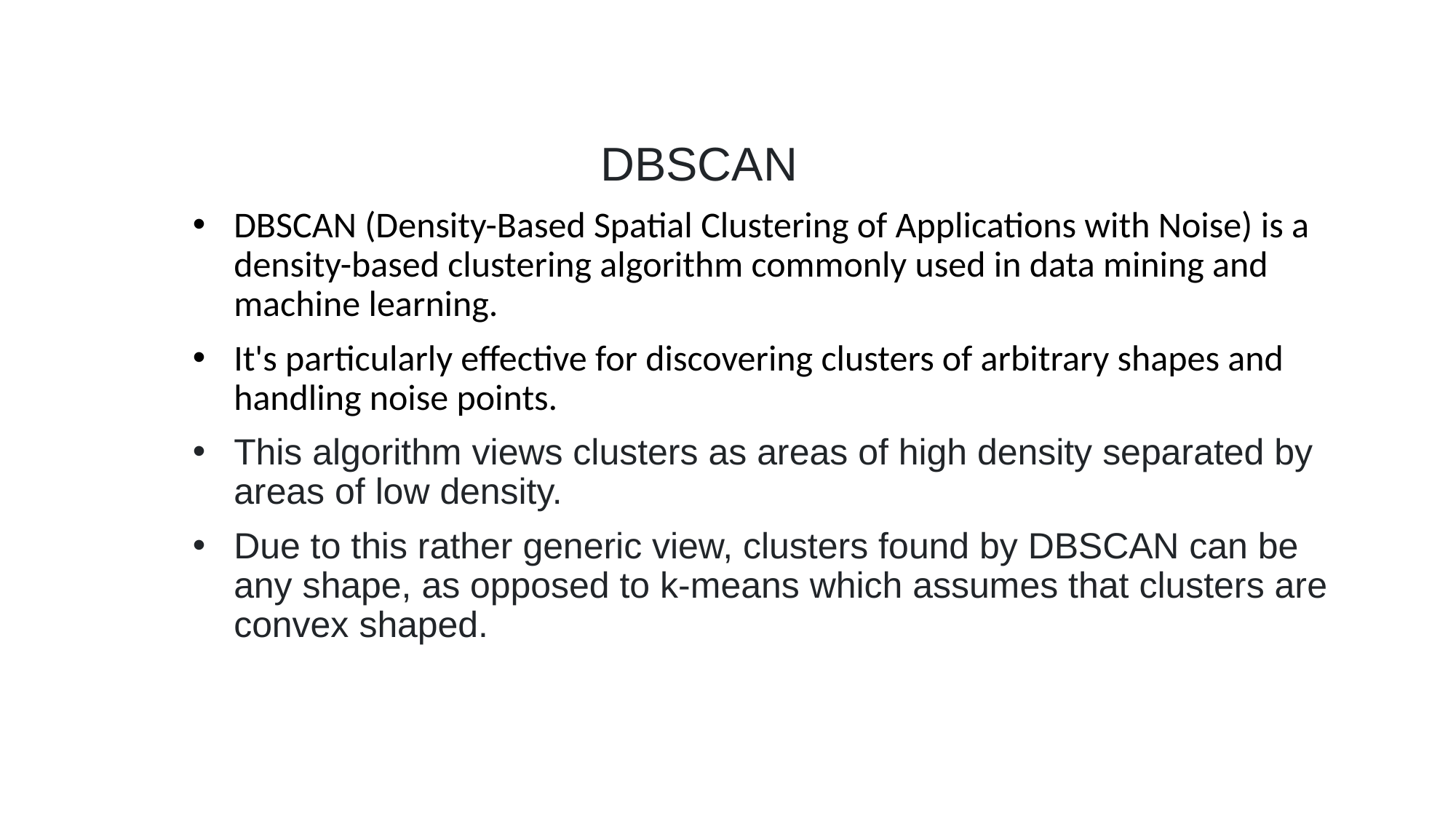

# DBSCAN
DBSCAN (Density-Based Spatial Clustering of Applications with Noise) is a density-based clustering algorithm commonly used in data mining and machine learning.
It's particularly effective for discovering clusters of arbitrary shapes and handling noise points.
This algorithm views clusters as areas of high density separated by areas of low density.
Due to this rather generic view, clusters found by DBSCAN can be any shape, as opposed to k-means which assumes that clusters are convex shaped.